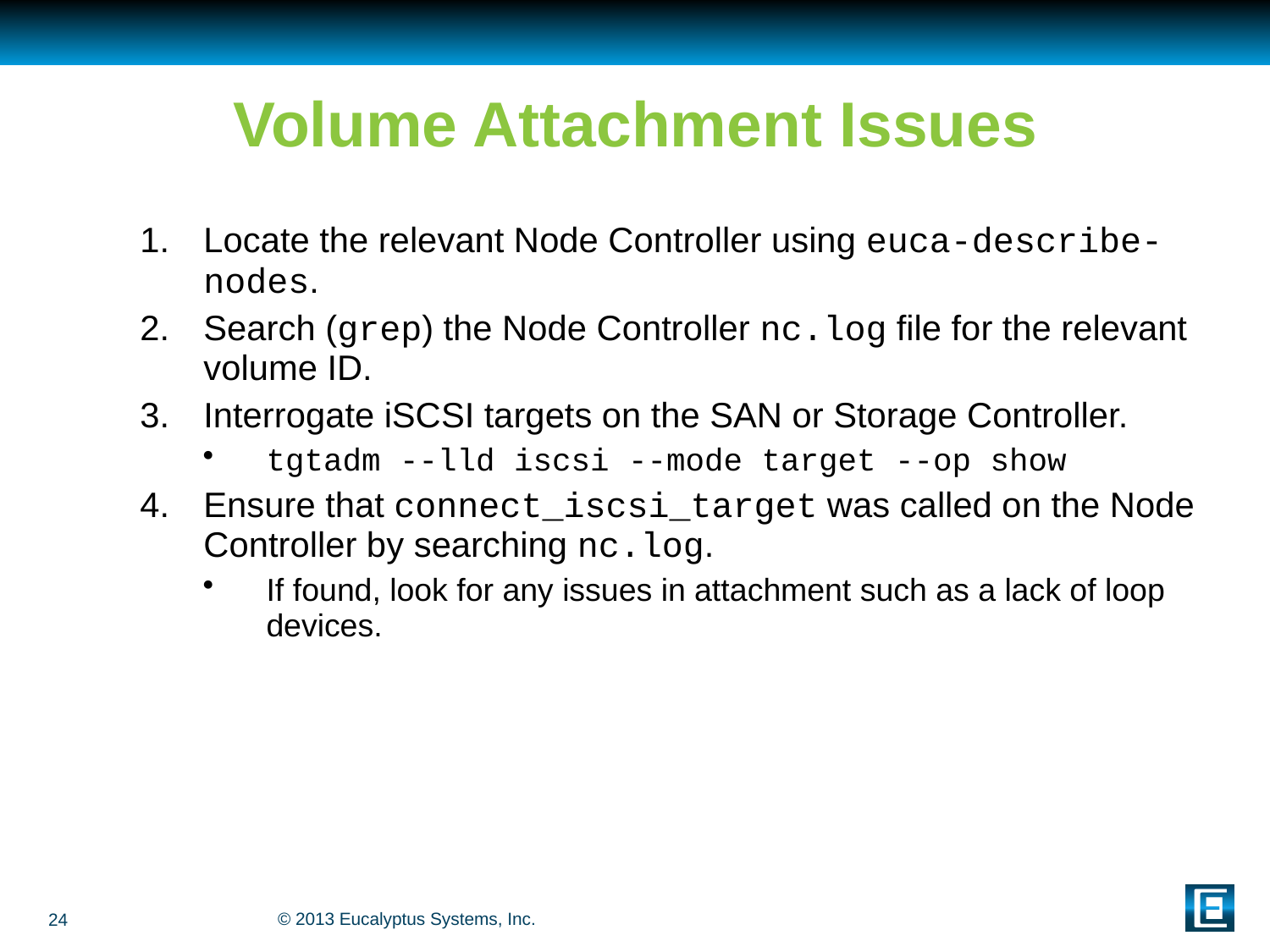

# Volume Attachment Issues
Locate the relevant Node Controller using euca-describe-nodes.
Search (grep) the Node Controller nc.log file for the relevant volume ID.
Interrogate iSCSI targets on the SAN or Storage Controller.
tgtadm --lld iscsi --mode target --op show
Ensure that connect_iscsi_target was called on the Node Controller by searching nc.log.
If found, look for any issues in attachment such as a lack of loop devices.
24